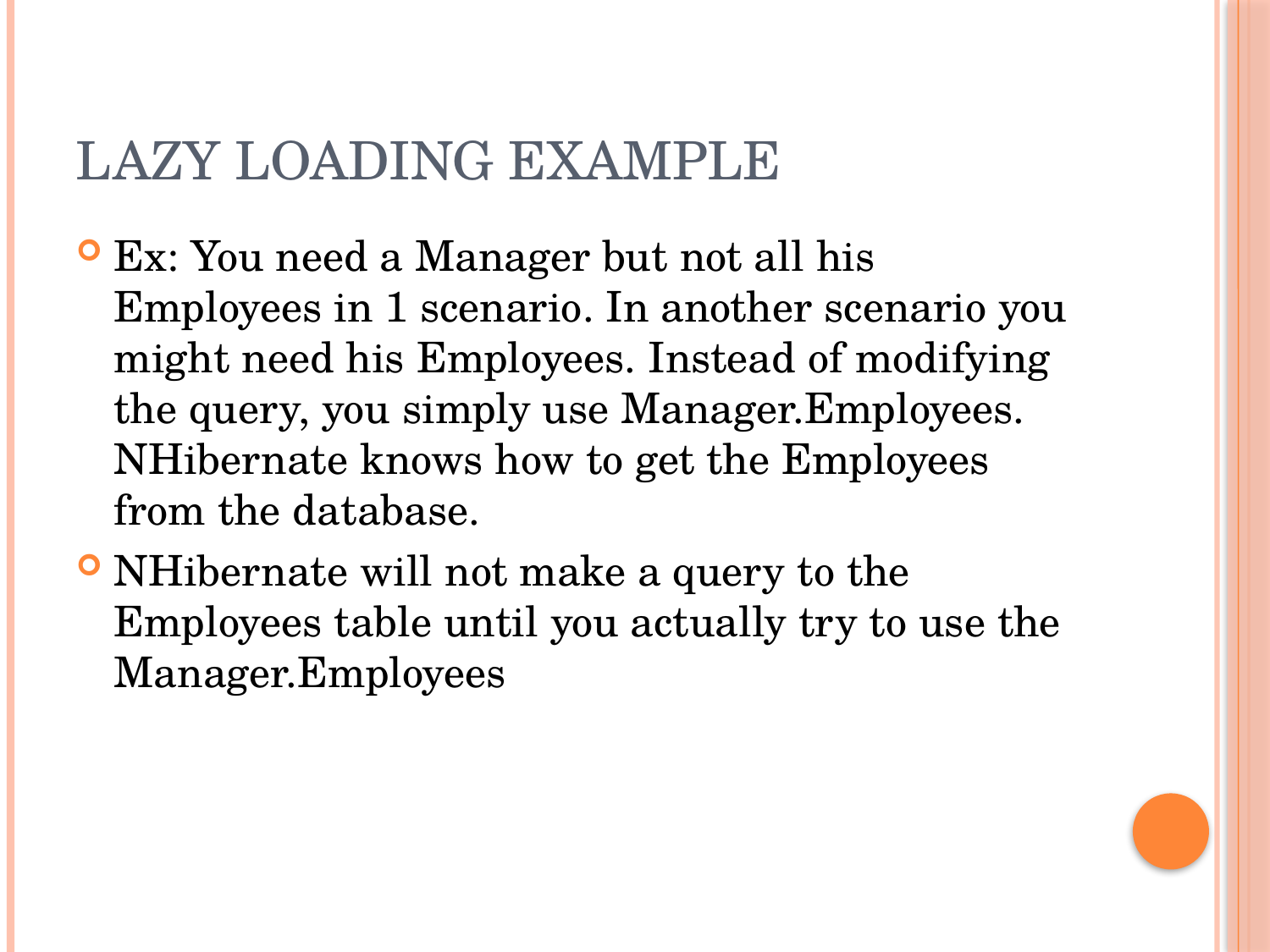

# Lazy Loading Example
Ex: You need a Manager but not all his Employees in 1 scenario. In another scenario you might need his Employees. Instead of modifying the query, you simply use Manager.Employees. NHibernate knows how to get the Employees from the database.
NHibernate will not make a query to the Employees table until you actually try to use the Manager.Employees